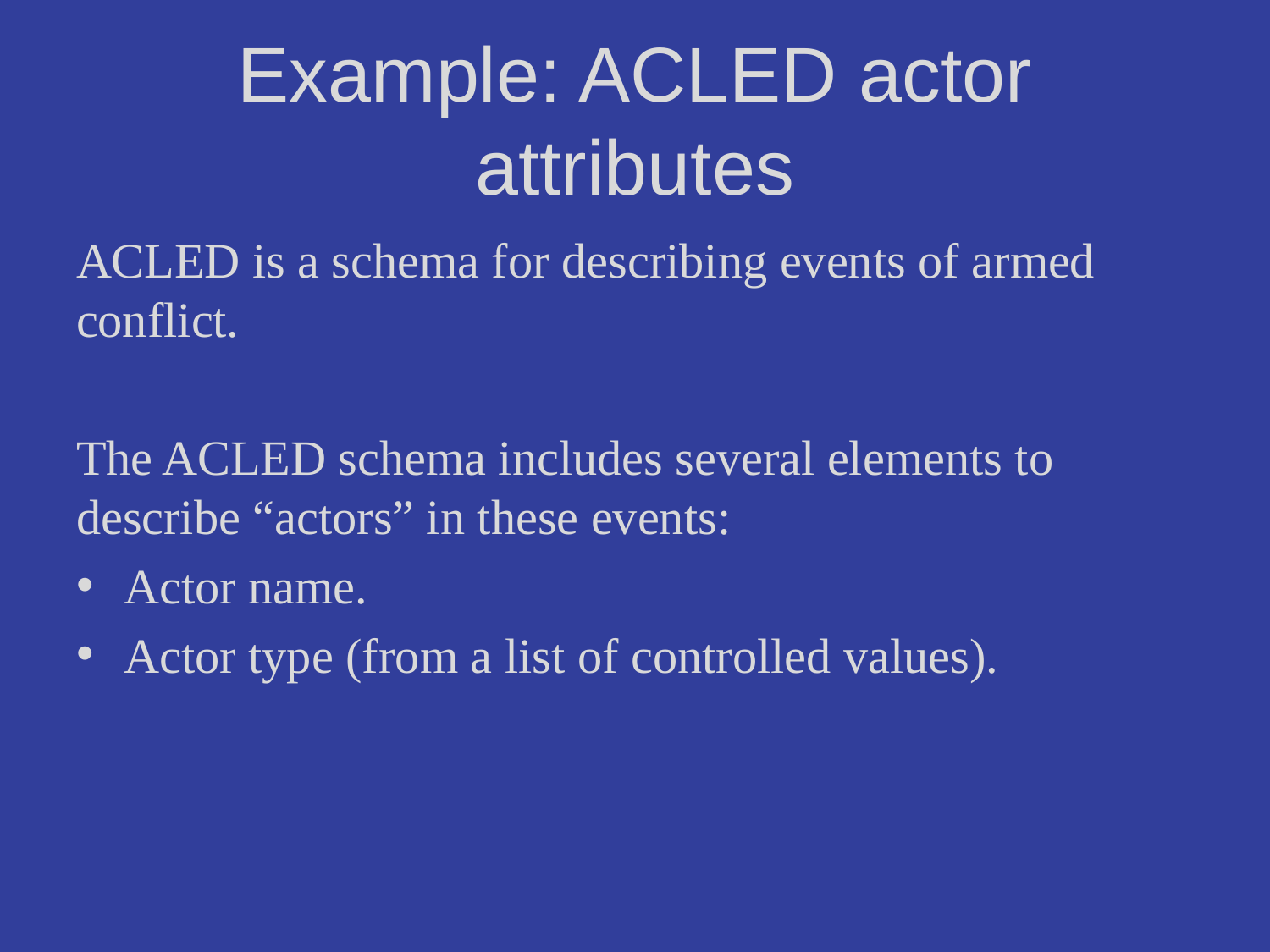

# Example: ACLED actor attributes
ACLED is a schema for describing events of armed conflict.

The ACLED schema includes several elements to describe “actors” in these events:
Actor name.
Actor type (from a list of controlled values).